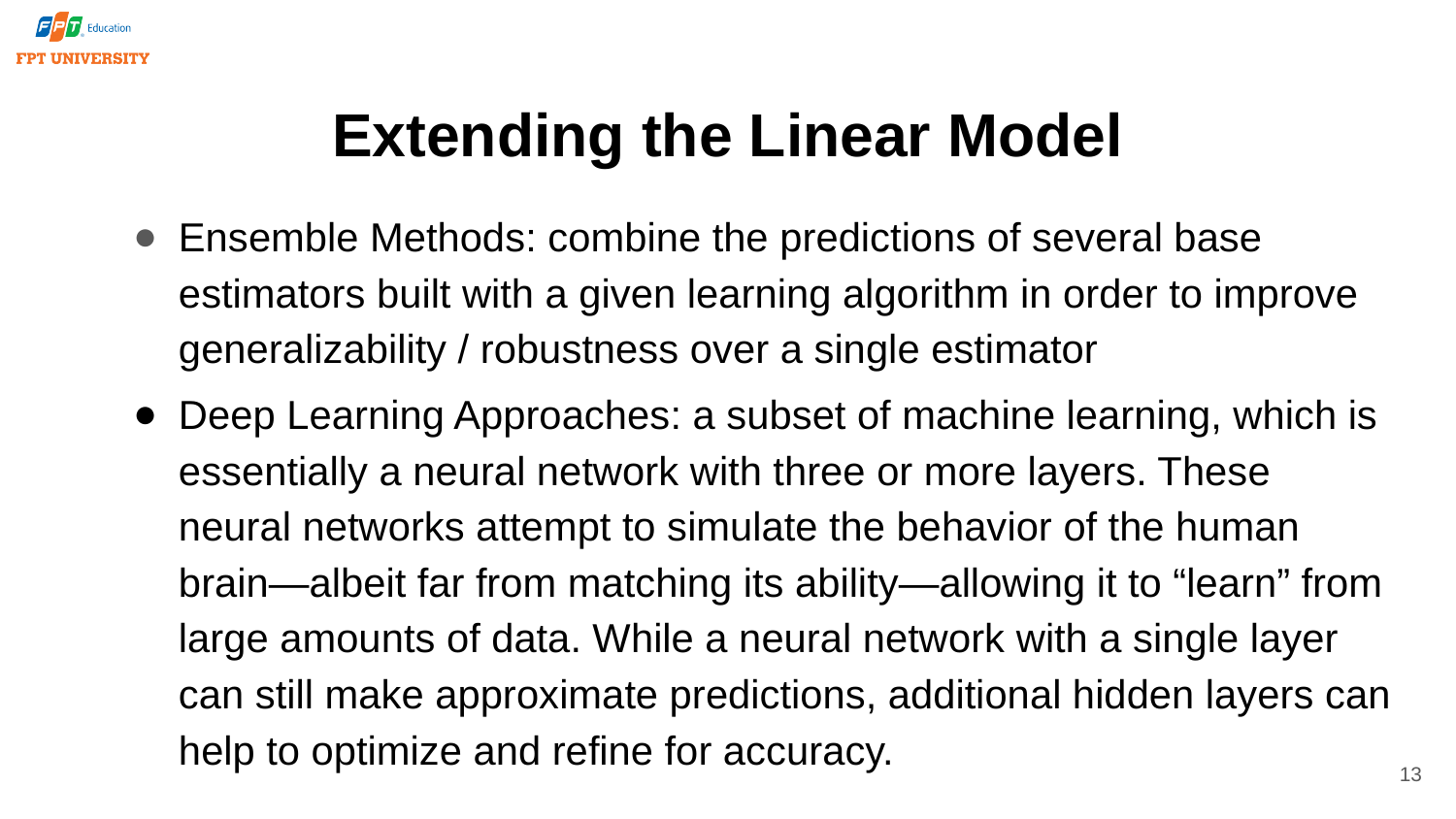

# Extending the Linear Model
Ensemble Methods: combine the predictions of several base estimators built with a given learning algorithm in order to improve generalizability / robustness over a single estimator
Deep Learning Approaches: a subset of machine learning, which is essentially a neural network with three or more layers. These neural networks attempt to simulate the behavior of the human brain—albeit far from matching its ability—allowing it to “learn” from large amounts of data. While a neural network with a single layer can still make approximate predictions, additional hidden layers can help to optimize and refine for accuracy.
13